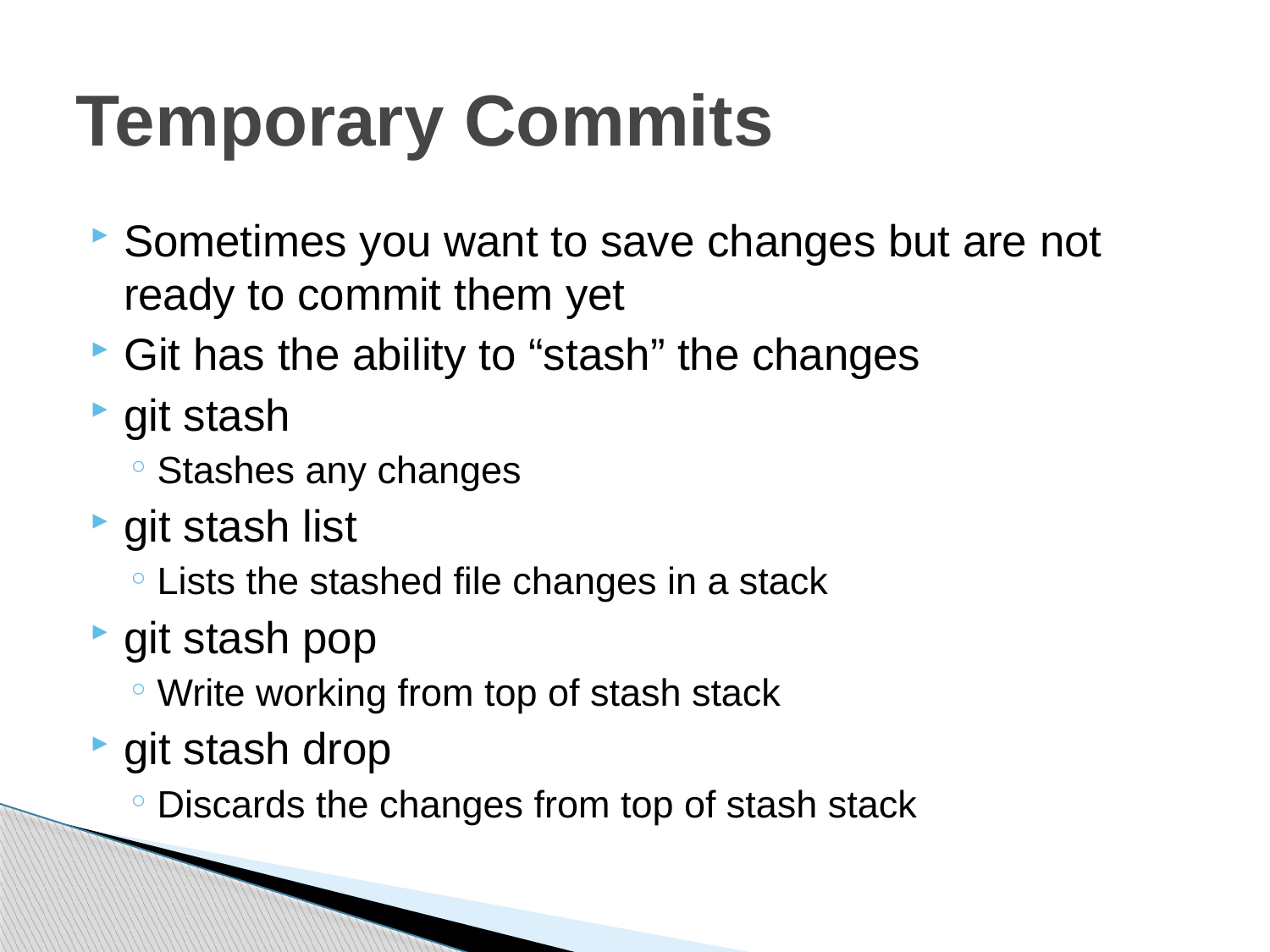

# Temporary Commits
Sometimes you want to save changes but are not ready to commit them yet
Git has the ability to “stash” the changes
git stash
Stashes any changes
git stash list
Lists the stashed file changes in a stack
git stash pop
Write working from top of stash stack
git stash drop
Discards the changes from top of stash stack